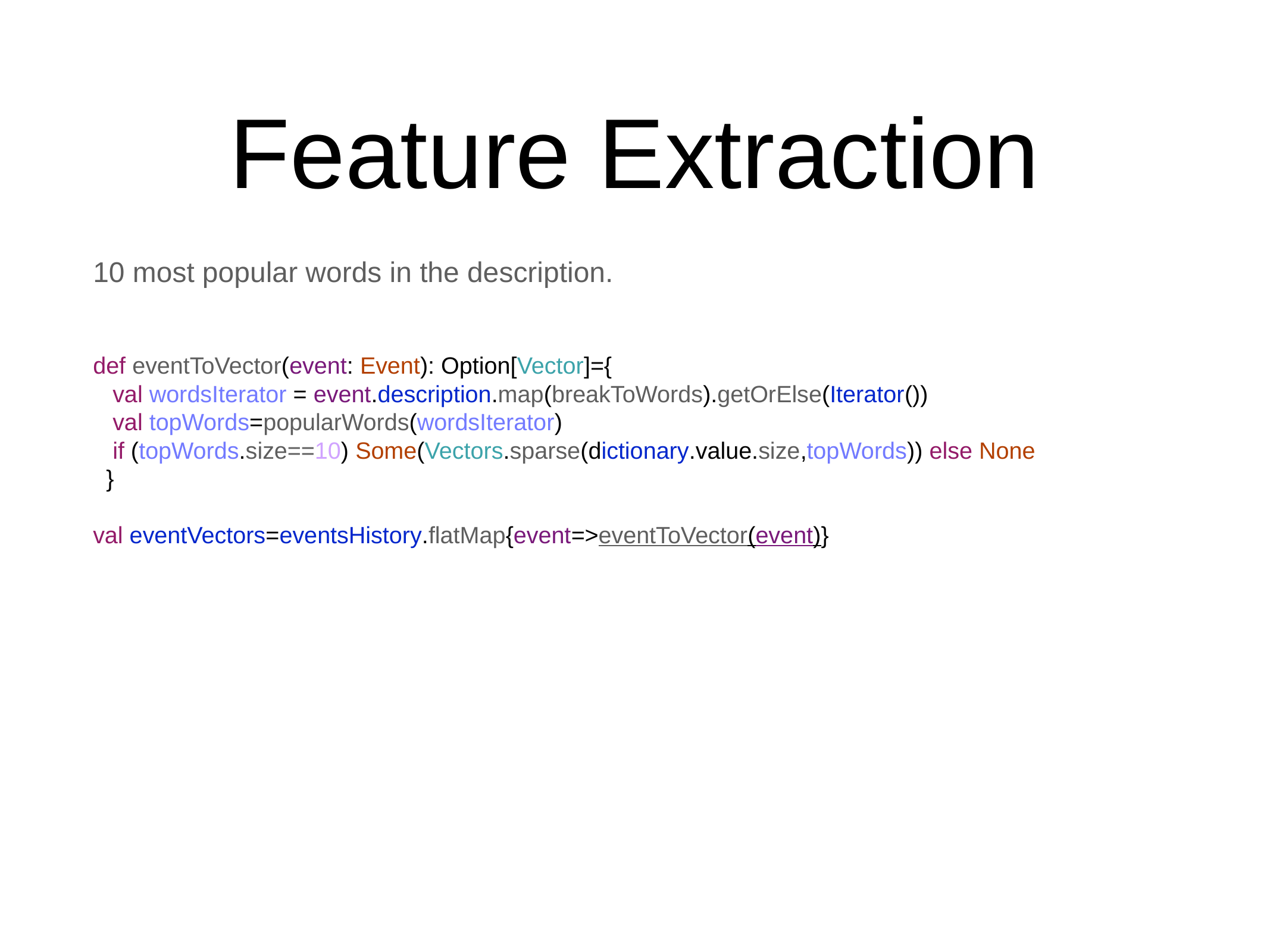

# Feature Extraction
10 most popular words in the description.

def eventToVector(event: Event): Option[Vector]={
   val wordsIterator = event.description.map(breakToWords).getOrElse(Iterator())
   val topWords=popularWords(wordsIterator)
   if (topWords.size==10) Some(Vectors.sparse(dictionary.value.size,topWords)) else None
  }

val eventVectors=eventsHistory.flatMap{event=>eventToVector(event)}